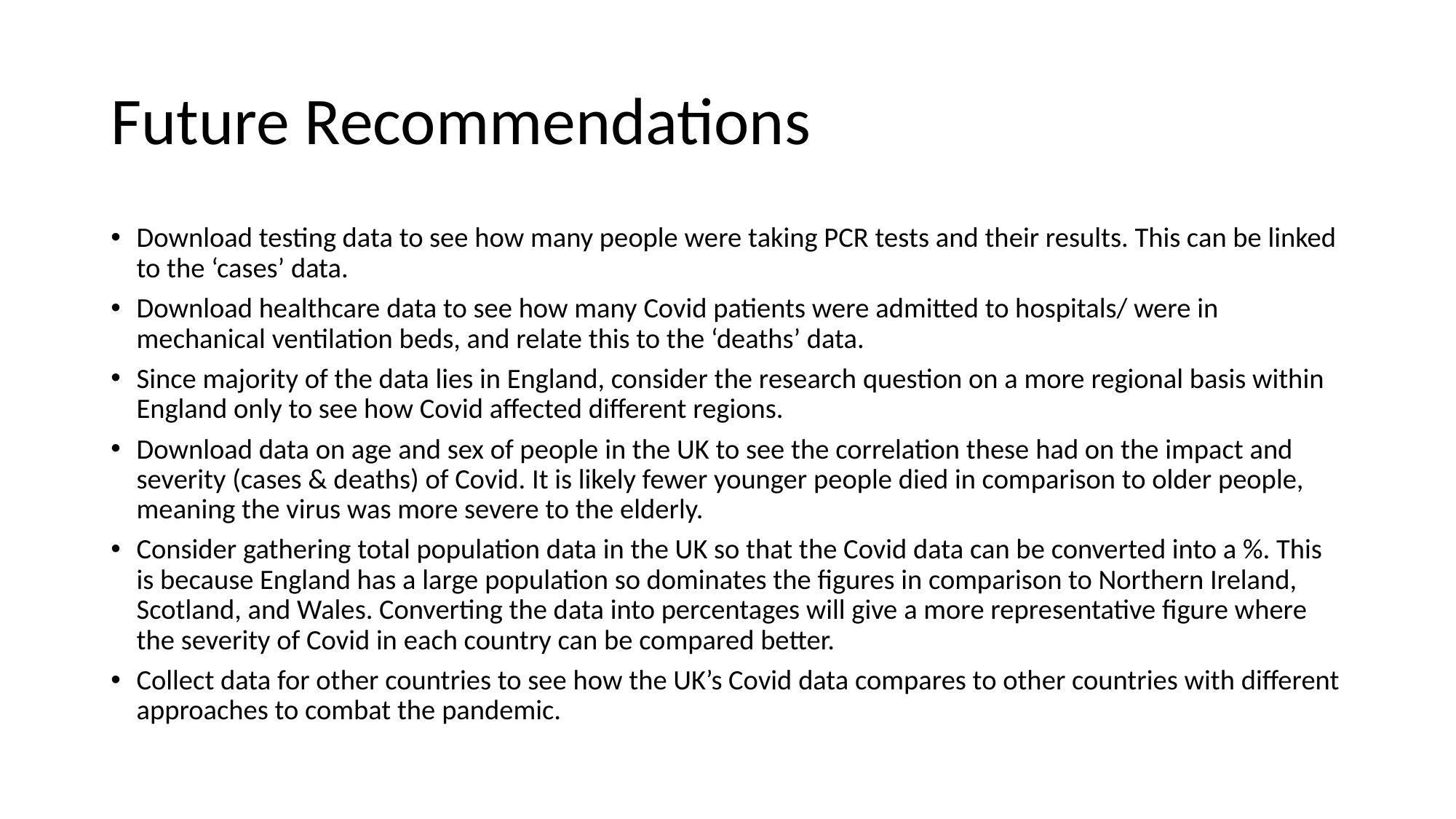

# Future Recommendations
Download testing data to see how many people were taking PCR tests and their results. This can be linked to the ‘cases’ data.
Download healthcare data to see how many Covid patients were admitted to hospitals/ were in mechanical ventilation beds, and relate this to the ‘deaths’ data.
Since majority of the data lies in England, consider the research question on a more regional basis within England only to see how Covid affected different regions.
Download data on age and sex of people in the UK to see the correlation these had on the impact and severity (cases & deaths) of Covid. It is likely fewer younger people died in comparison to older people, meaning the virus was more severe to the elderly.
Consider gathering total population data in the UK so that the Covid data can be converted into a %. This is because England has a large population so dominates the figures in comparison to Northern Ireland, Scotland, and Wales. Converting the data into percentages will give a more representative figure where the severity of Covid in each country can be compared better.
Collect data for other countries to see how the UK’s Covid data compares to other countries with different approaches to combat the pandemic.